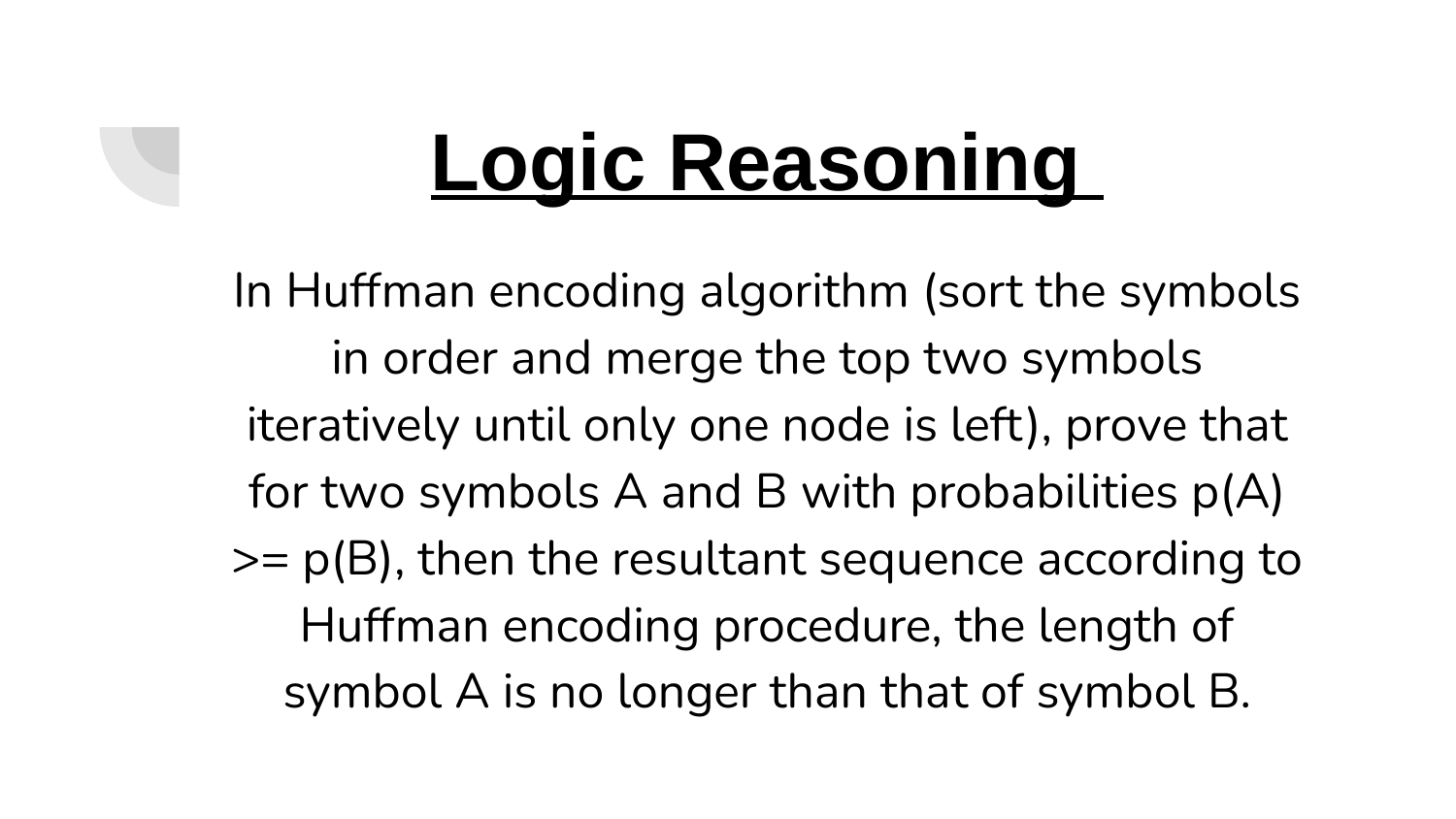

# Logic Reasoning
In Huffman encoding algorithm (sort the symbols in order and merge the top two symbols iteratively until only one node is left), prove that for two symbols A and B with probabilities p(A) >= p(B), then the resultant sequence according to Huffman encoding procedure, the length of symbol A is no longer than that of symbol B.